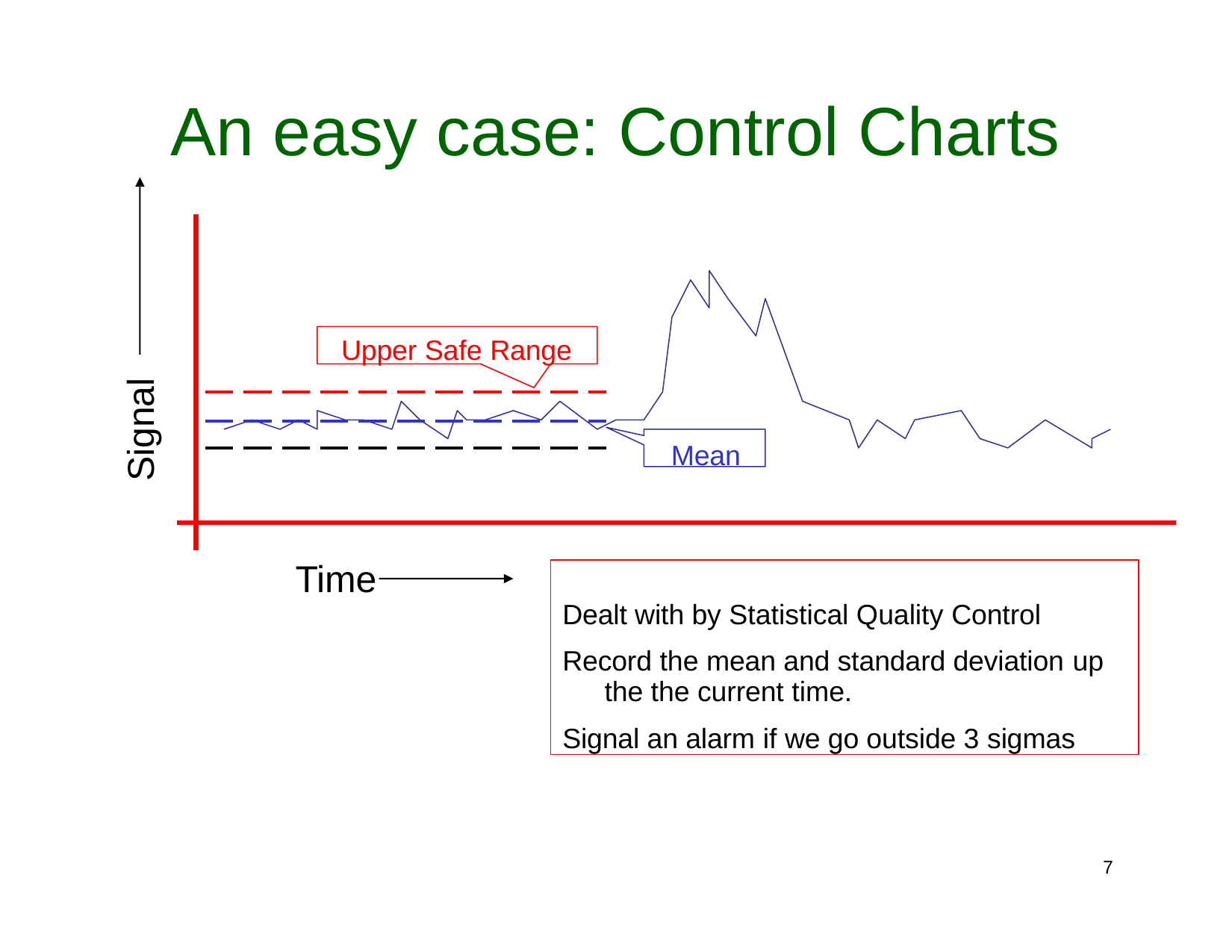

# An easy case: Control Charts

Upper Safe Range

Mean
Signal

Time
Dealt with by Statistical Quality Control  Record the mean and standard deviation up
the the current time.
Signal an alarm if we go outside 3 sigmas

7